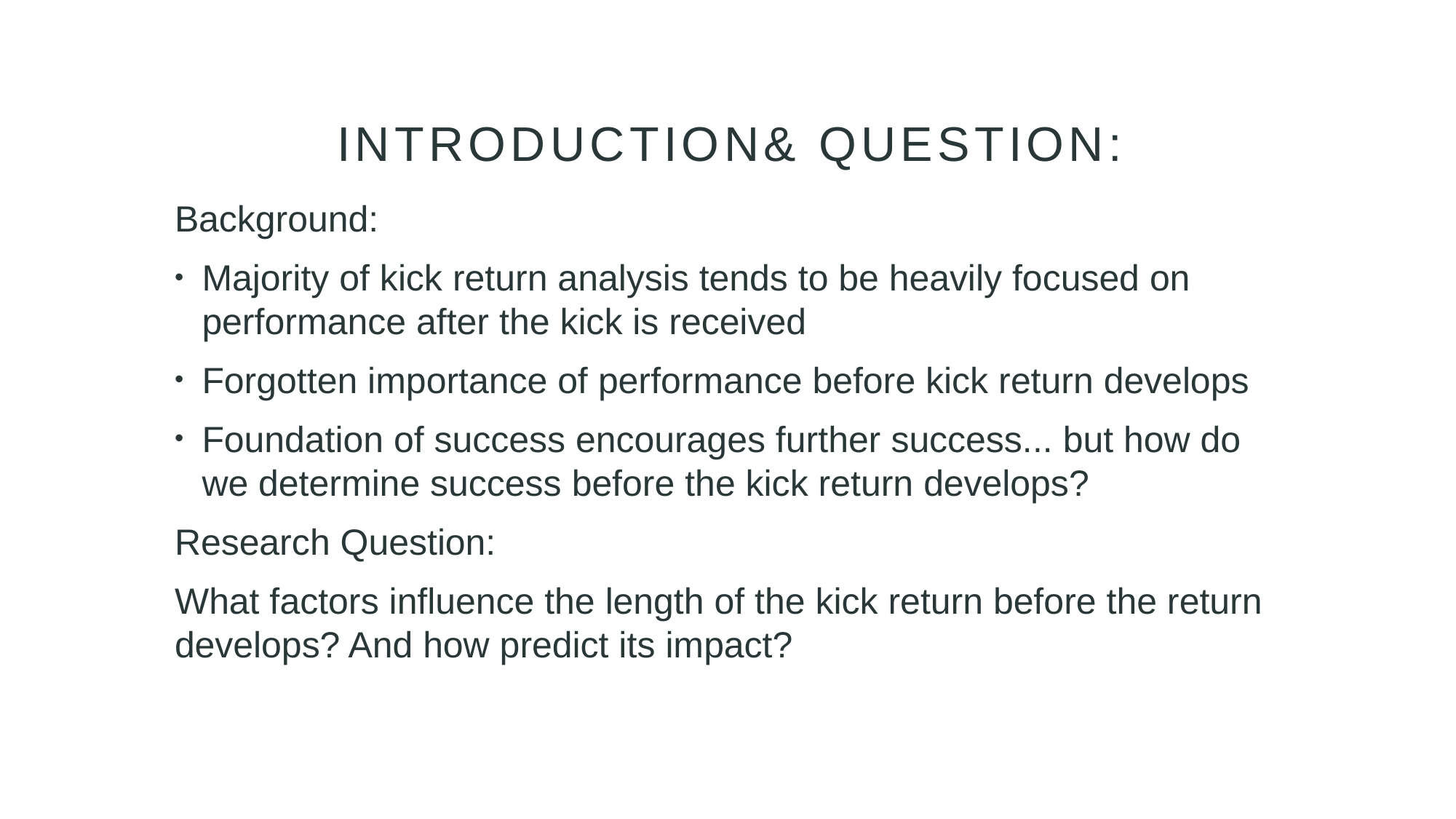

# Introduction& Question:
Background:
Majority of kick return analysis tends to be heavily focused on performance after the kick is received
Forgotten importance of performance before kick return develops
Foundation of success encourages further success... but how do we determine success before the kick return develops?
Research Question:
What factors influence the length of the kick return before the return develops? And how predict its impact?